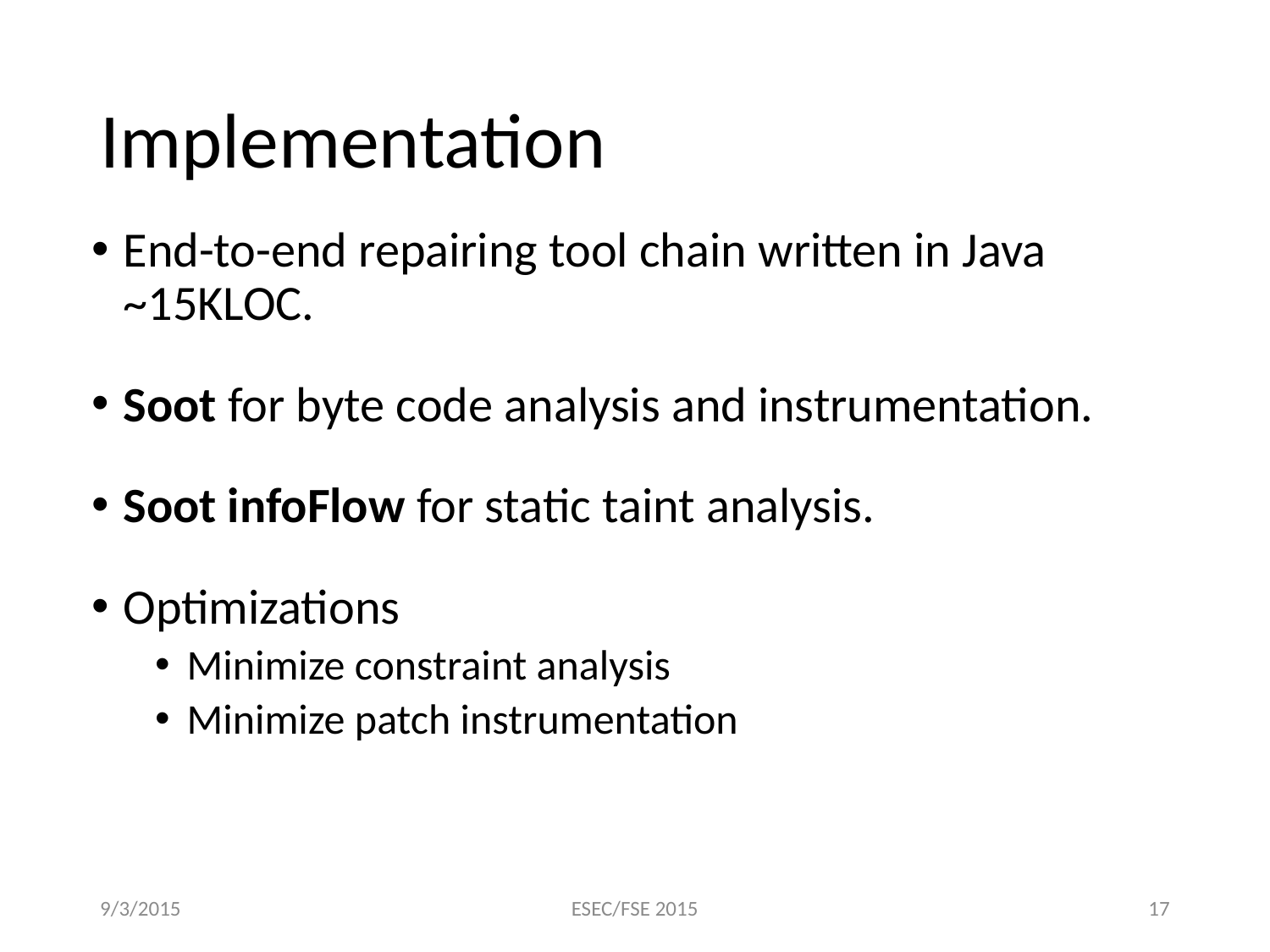

# Implementation
End-to-end repairing tool chain written in Java ~15KLOC.

Soot for byte code analysis and instrumentation.

Soot infoFlow for static taint analysis.

Optimizations
Minimize constraint analysis
Minimize patch instrumentation

9/3/2015
ESEC/FSE 2015
17